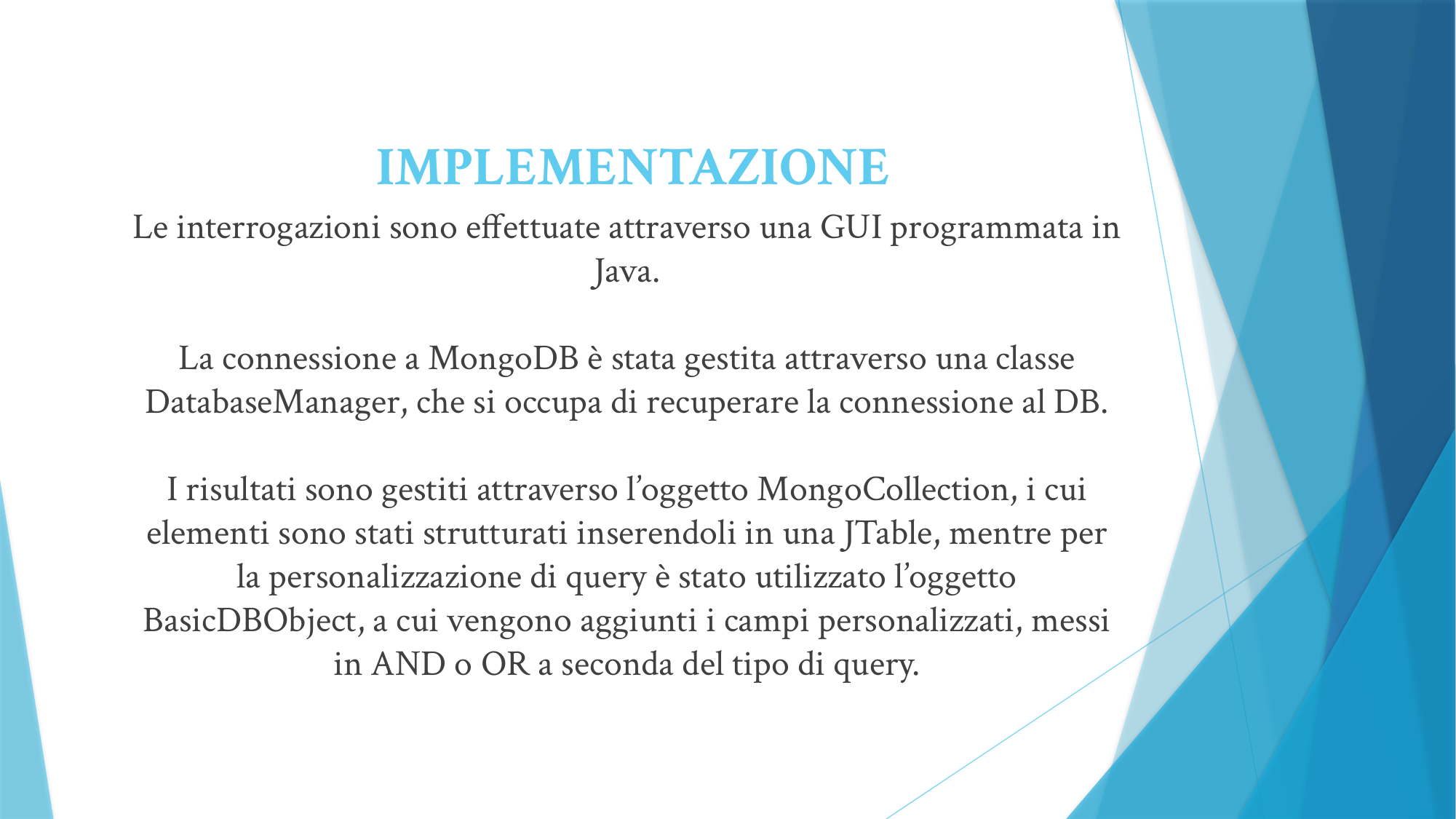

# IMPLEMENTAZIONE
Le interrogazioni sono effettuate attraverso una GUI programmata in Java.

La connessione a MongoDB è stata gestita attraverso una classe DatabaseManager, che si occupa di recuperare la connessione al DB.

I risultati sono gestiti attraverso l’oggetto MongoCollection, i cui elementi sono stati strutturati inserendoli in una JTable, mentre per la personalizzazione di query è stato utilizzato l’oggetto BasicDBObject, a cui vengono aggiunti i campi personalizzati, messi in AND o OR a seconda del tipo di query.